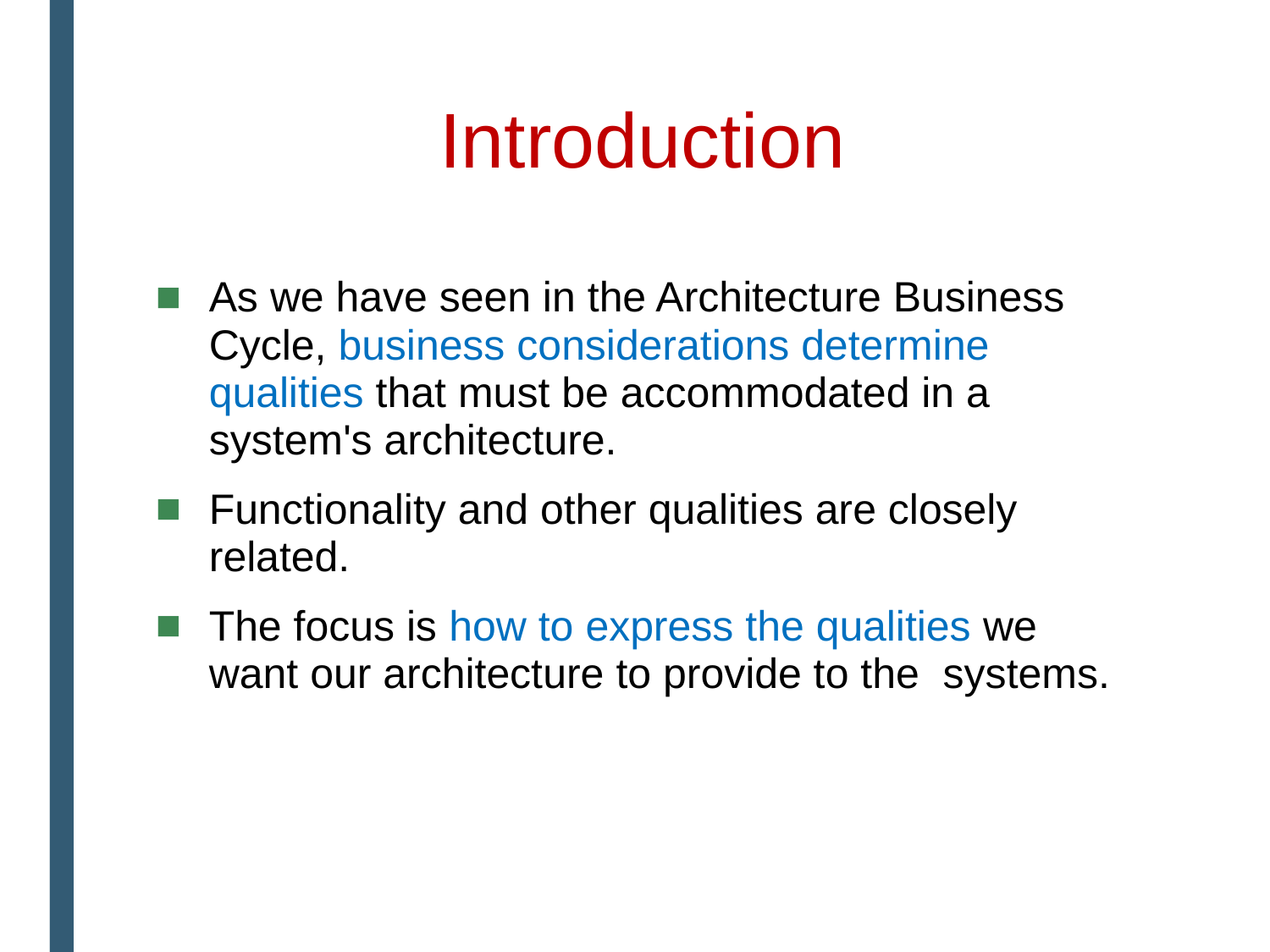

# Introduction
As we have seen in the Architecture Business Cycle, business considerations determine qualities that must be accommodated in a system's architecture.
Functionality and other qualities are closely related.
The focus is how to express the qualities we want our architecture to provide to the  systems.